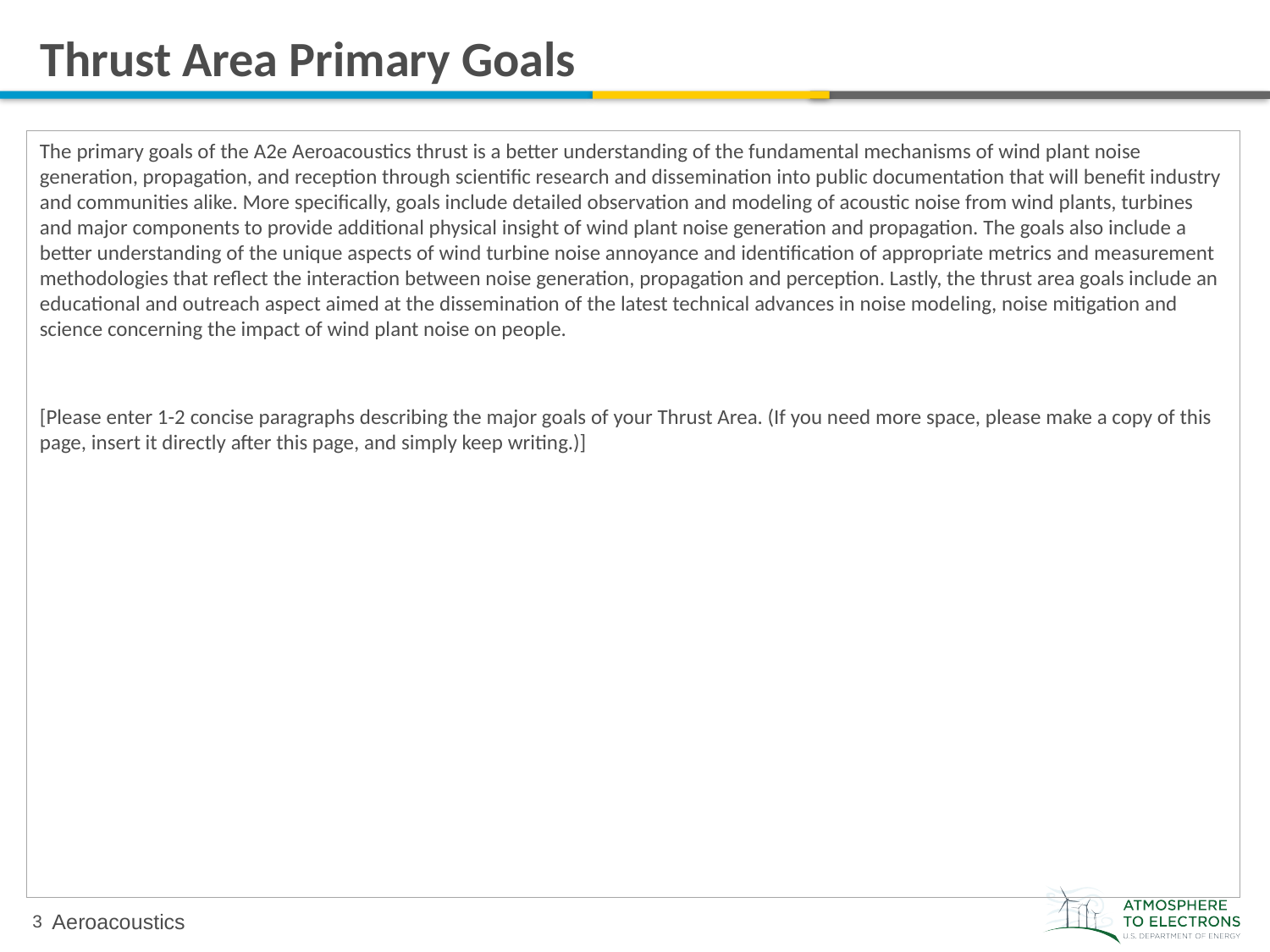

# Thrust Area Primary Goals
The primary goals of the A2e Aeroacoustics thrust is a better understanding of the fundamental mechanisms of wind plant noise generation, propagation, and reception through scientific research and dissemination into public documentation that will benefit industry and communities alike. More specifically, goals include detailed observation and modeling of acoustic noise from wind plants, turbines and major components to provide additional physical insight of wind plant noise generation and propagation. The goals also include a better understanding of the unique aspects of wind turbine noise annoyance and identification of appropriate metrics and measurement methodologies that reflect the interaction between noise generation, propagation and perception. Lastly, the thrust area goals include an educational and outreach aspect aimed at the dissemination of the latest technical advances in noise modeling, noise mitigation and science concerning the impact of wind plant noise on people.

[Please enter 1-2 concise paragraphs describing the major goals of your Thrust Area. (If you need more space, please make a copy of this page, insert it directly after this page, and simply keep writing.)]
Aeroacoustics